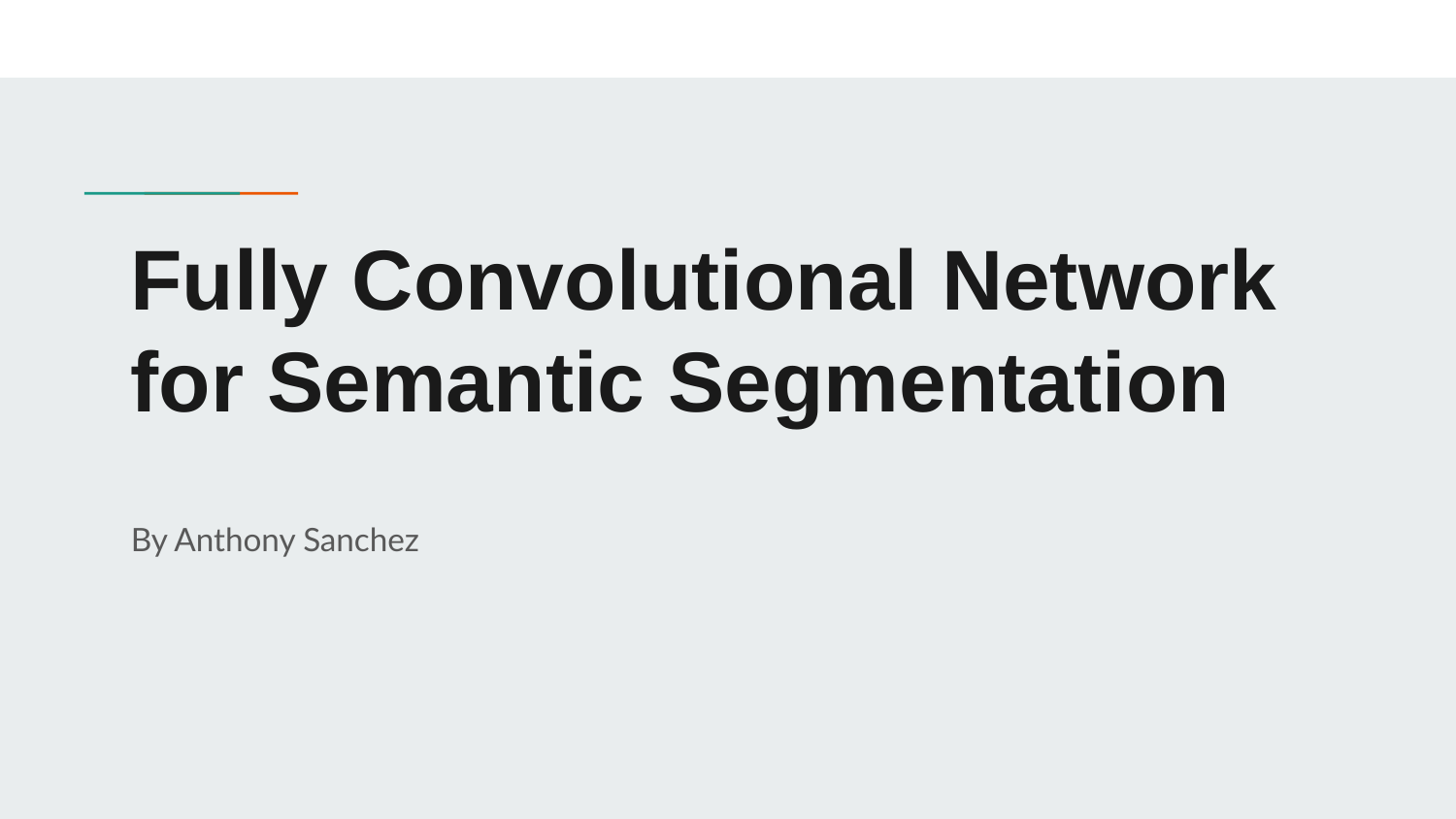

# Fully Convolutional Network for Semantic Segmentation
By Anthony Sanchez